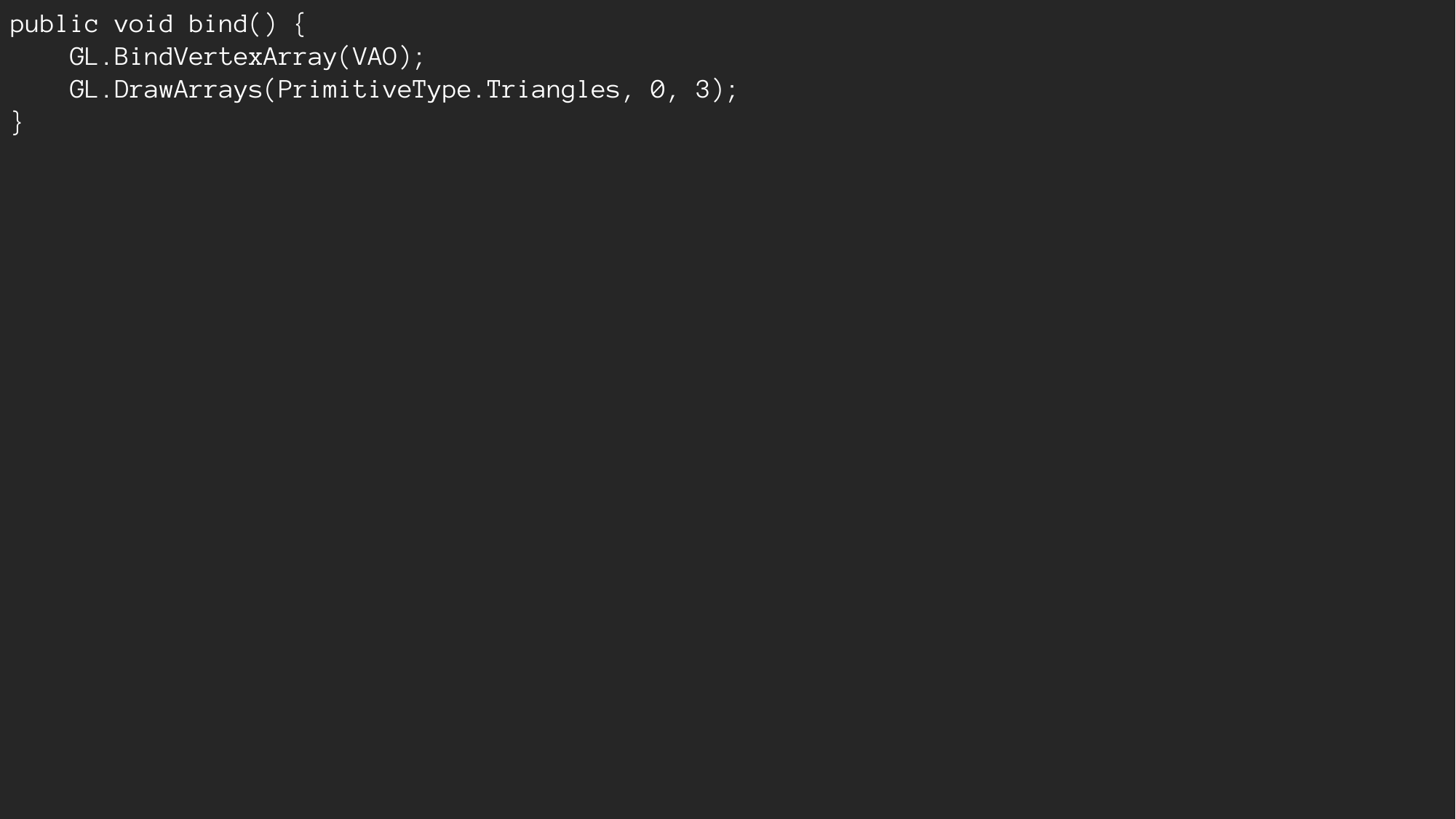

public void bind() {
    GL.BindVertexArray(VAO);
    GL.DrawArrays(PrimitiveType.Triangles, 0, 3);
}